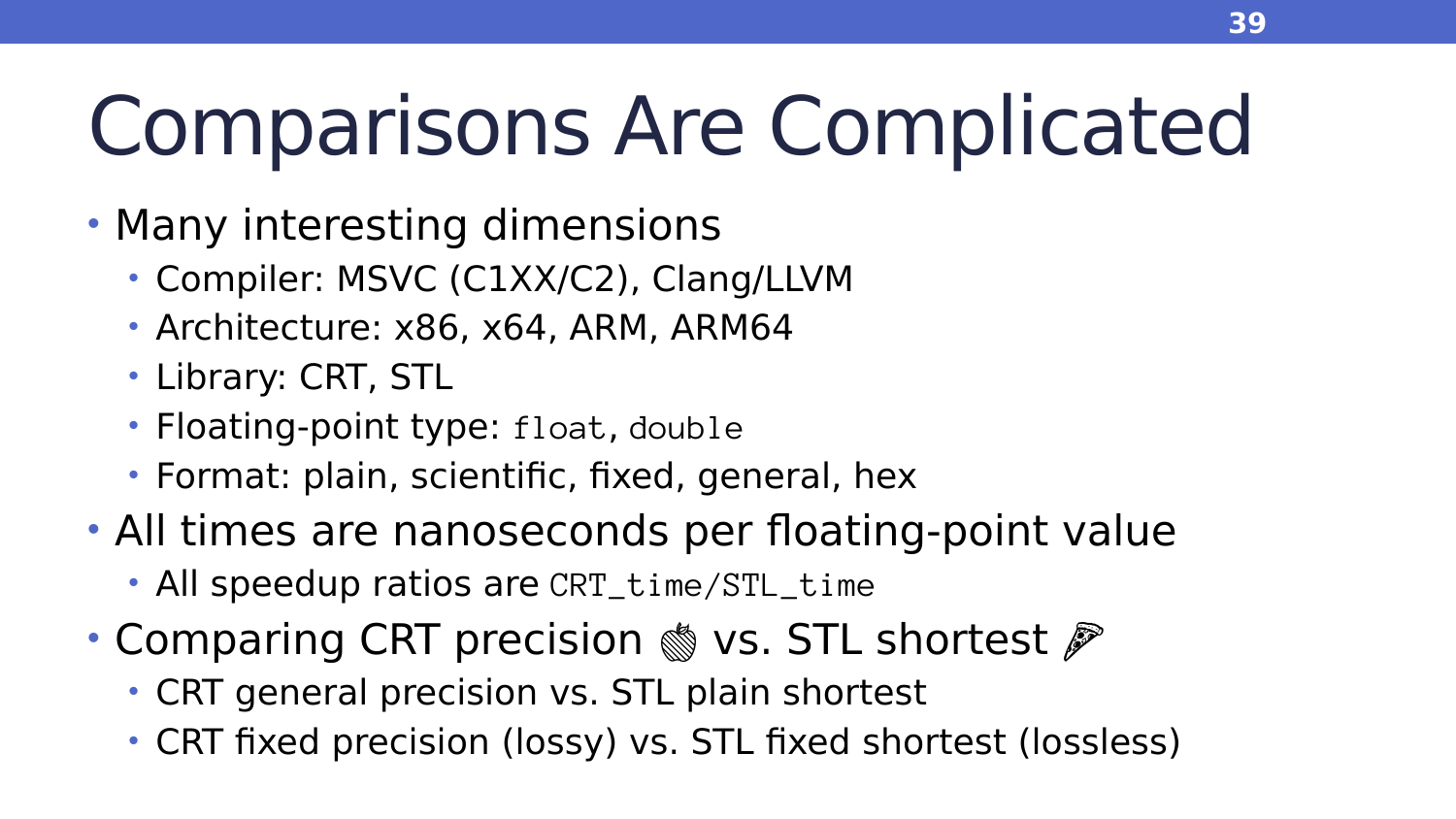

39
# Comparisons Are Complicated
Many interesting dimensions
Compiler: MSVC (C1XX/C2), Clang/LLVM
Architecture: x86, x64, ARM, ARM64
Library: CRT, STL
Floating-point type: float, double
Format: plain, scientific, fixed, general, hex
All times are nanoseconds per floating-point value
All speedup ratios are CRT_time/STL_time
Comparing CRT precision 🍏 vs. STL shortest 🍕
CRT general precision vs. STL plain shortest
CRT fixed precision (lossy) vs. STL fixed shortest (lossless)